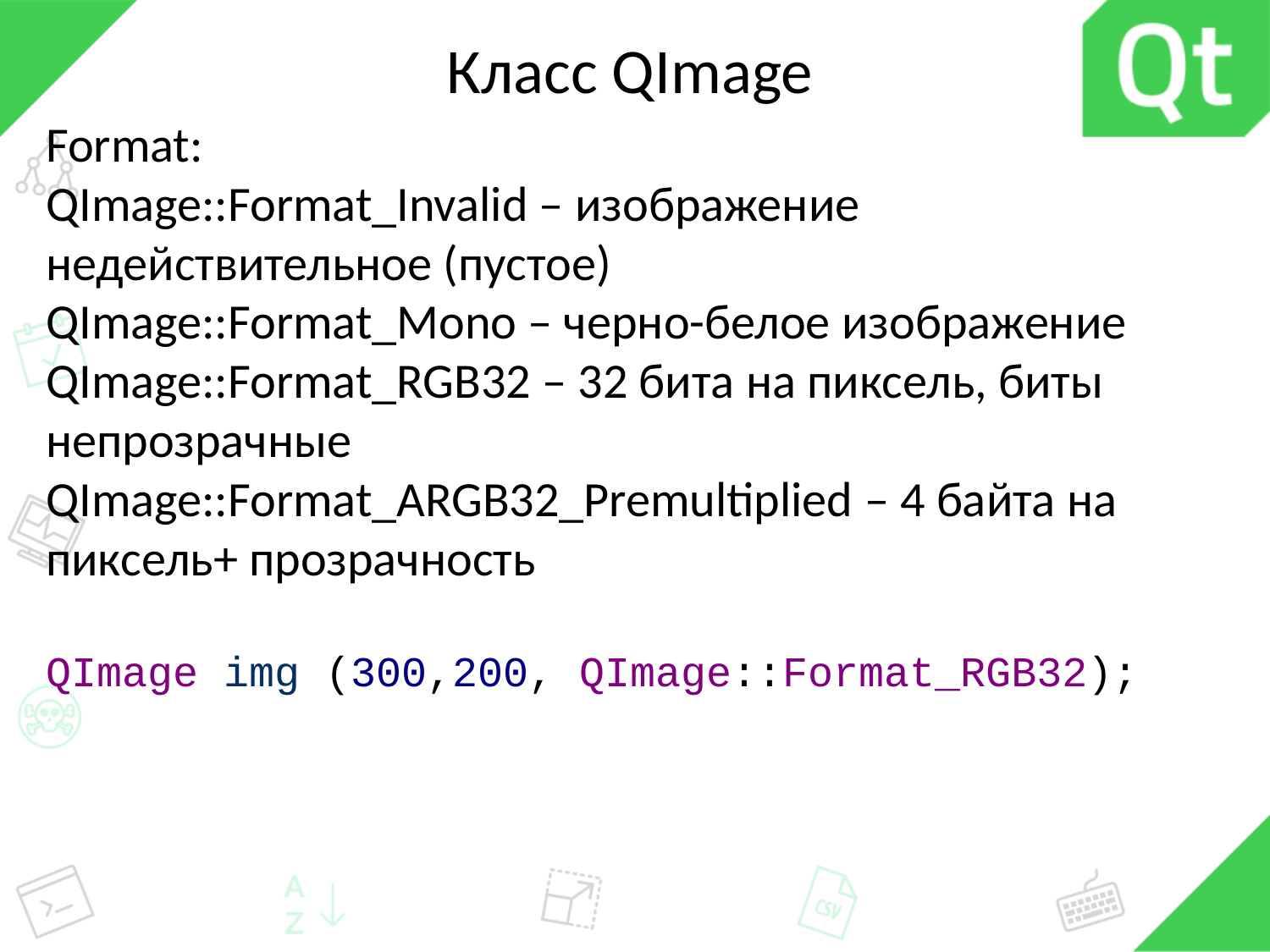

# Класс QImage
Format:
QImage::Format_Invalid – изображение недействительное (пустое)
QImage::Format_Mono – черно-белое изображение
QImage::Format_RGB32 – 32 бита на пиксель, биты непрозрачные
QImage::Format_ARGB32_Premultiplied – 4 байта на пиксель+ прозрачность

QImage img (300,200, QImage::Format_RGB32);